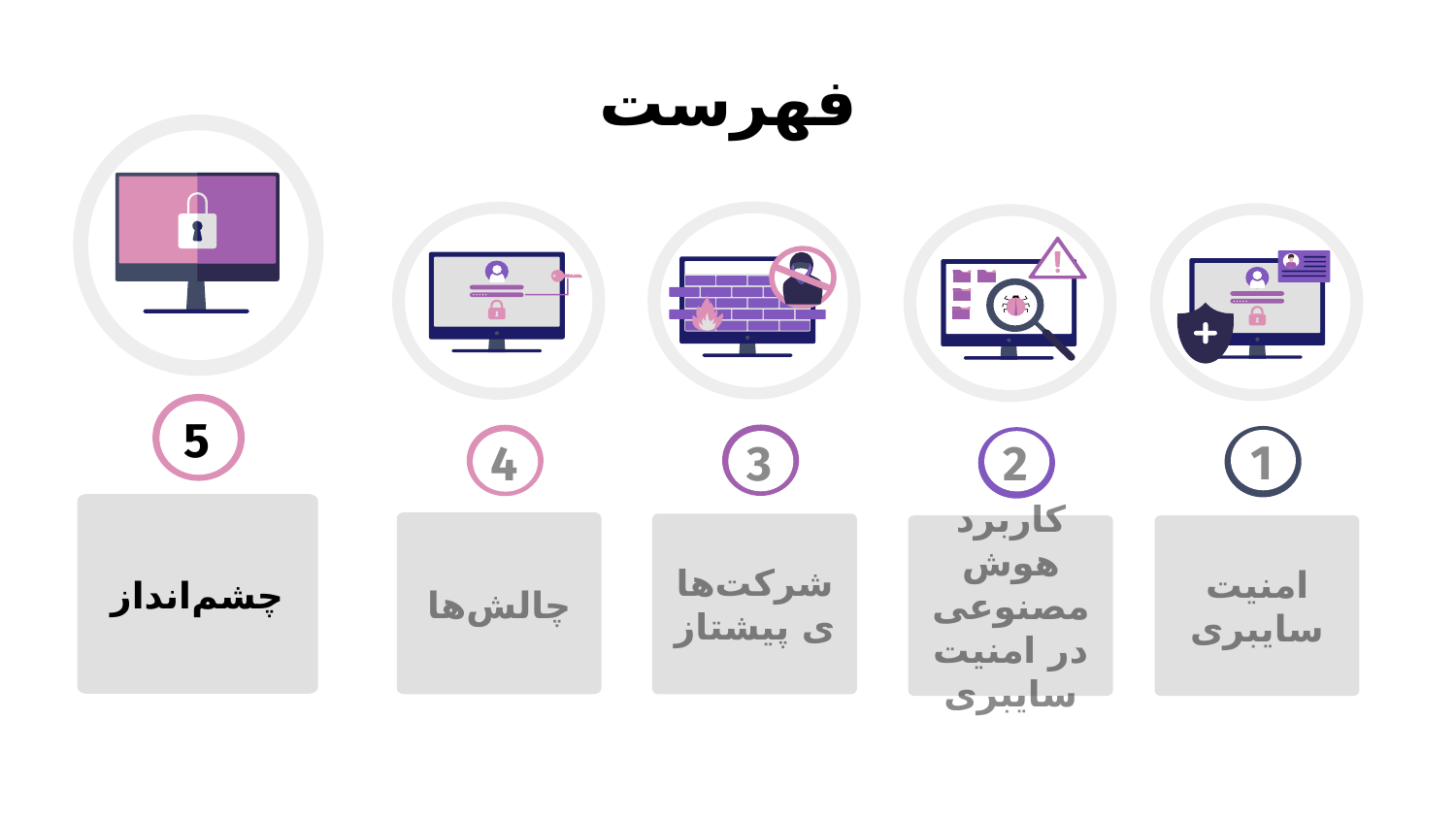

# فهرست

5

1
3
2
4

چشم‌انداز

چالش‌ها
شرکت‌های پیشتاز

کاربرد هوش مصنوعی در امنیت سایبری

امنیت سایبری